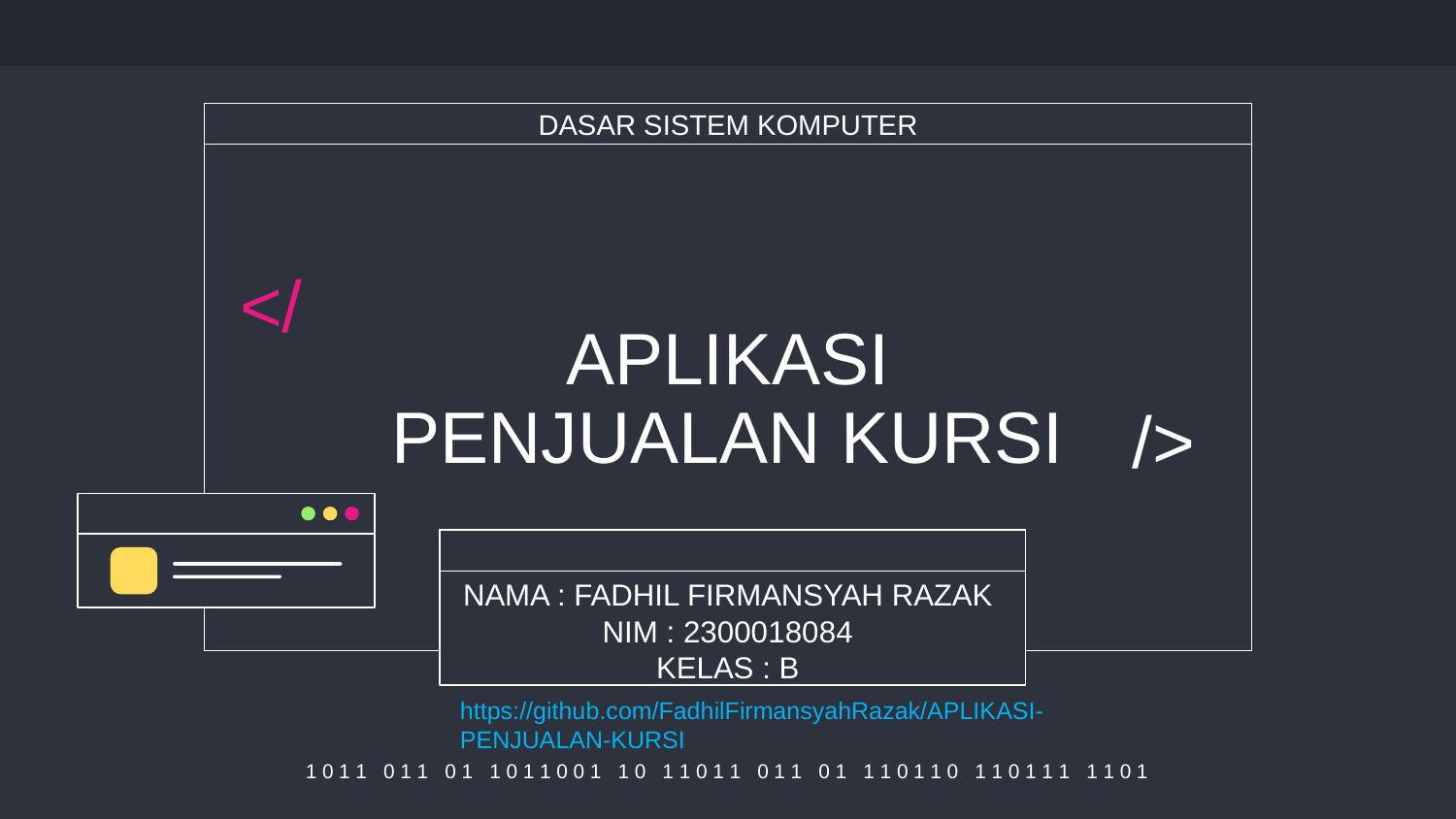

DASAR SISTEM KOMPUTER
# APLIKASI PENJUALAN KURSI
</
/>

NAMA : FADHIL FIRMANSYAH RAZAK
NIM : 2300018084
KELAS : B
https://github.com/FadhilFirmansyahRazak/APLIKASI-PENJUALAN-KURSI